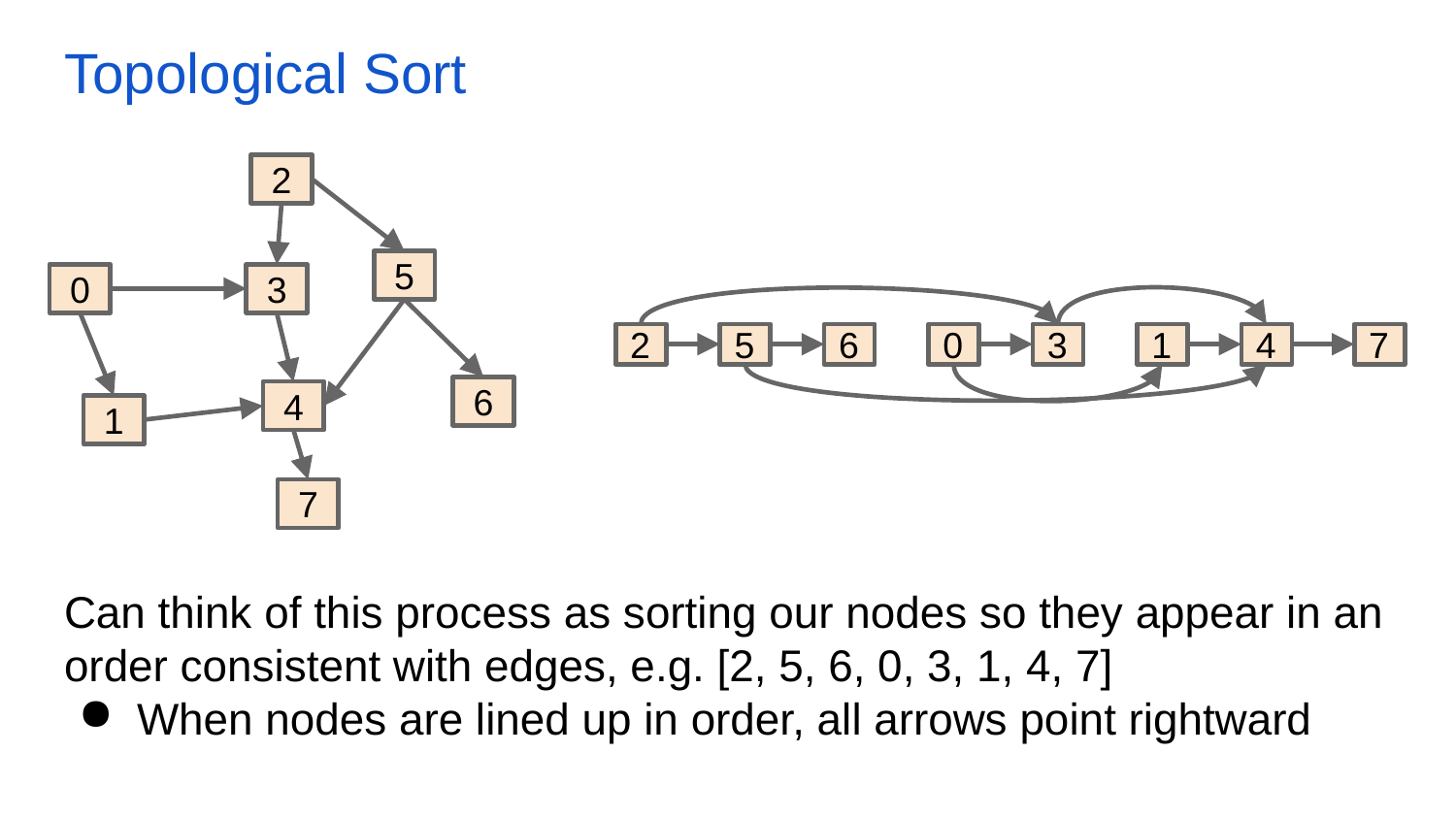

# Topological Sort
2
5
0
3
6
4
1
7
2
5
6
0
3
1
4
7
Can think of this process as sorting our nodes so they appear in an order consistent with edges, e.g. [2, 5, 6, 0, 3, 1, 4, 7]
When nodes are lined up in order, all arrows point rightward